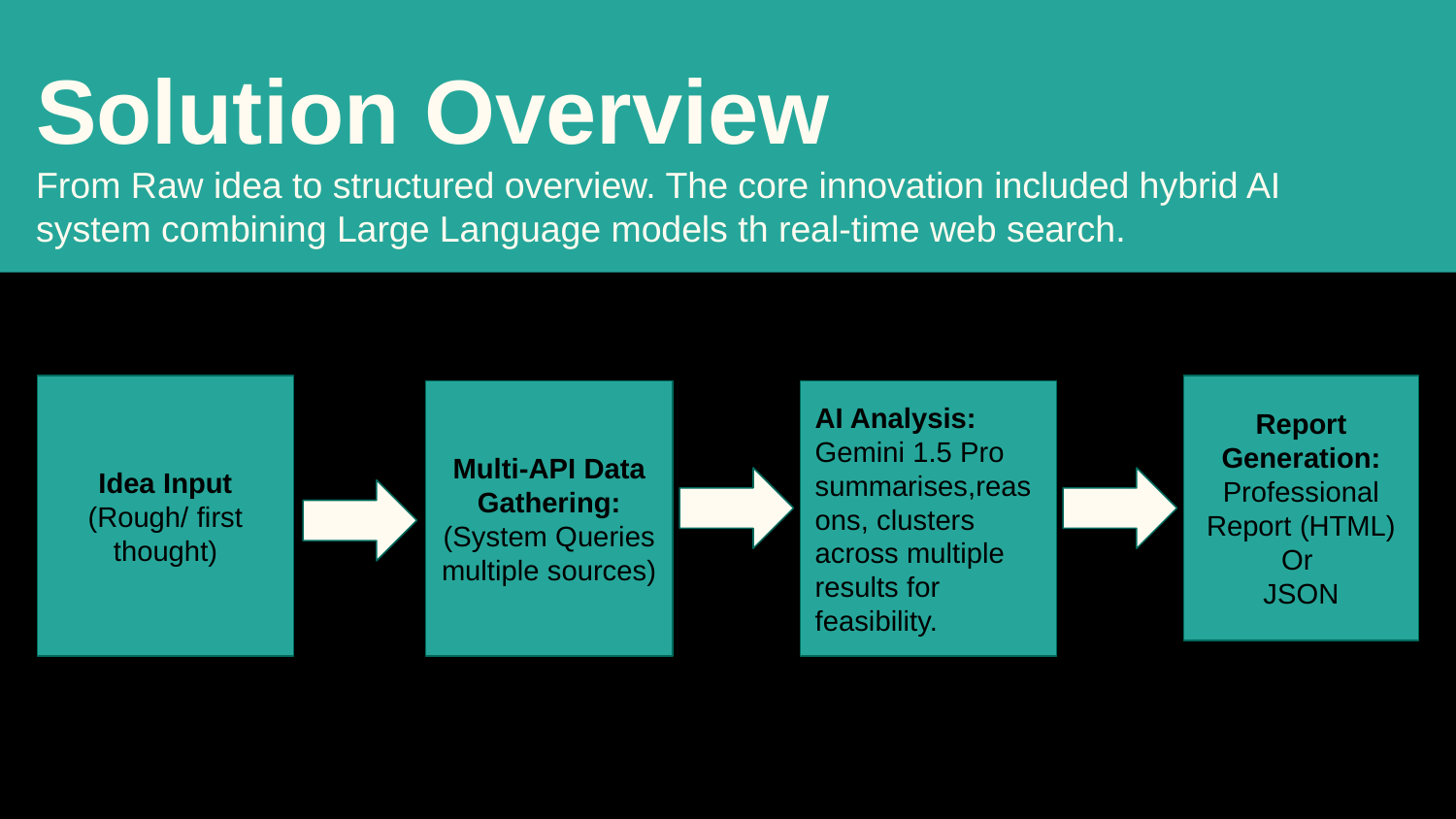

# Solution Overview
From Raw idea to structured overview. The core innovation included hybrid AI system combining Large Language models th real-time web search.
Report Generation: Professional Report (HTML)
Or
JSON
Idea Input (Rough/ first thought)
Multi-API Data Gathering:
(System Queries multiple sources)
AI Analysis: Gemini 1.5 Pro summarises,reasons, clusters across multiple results for feasibility.